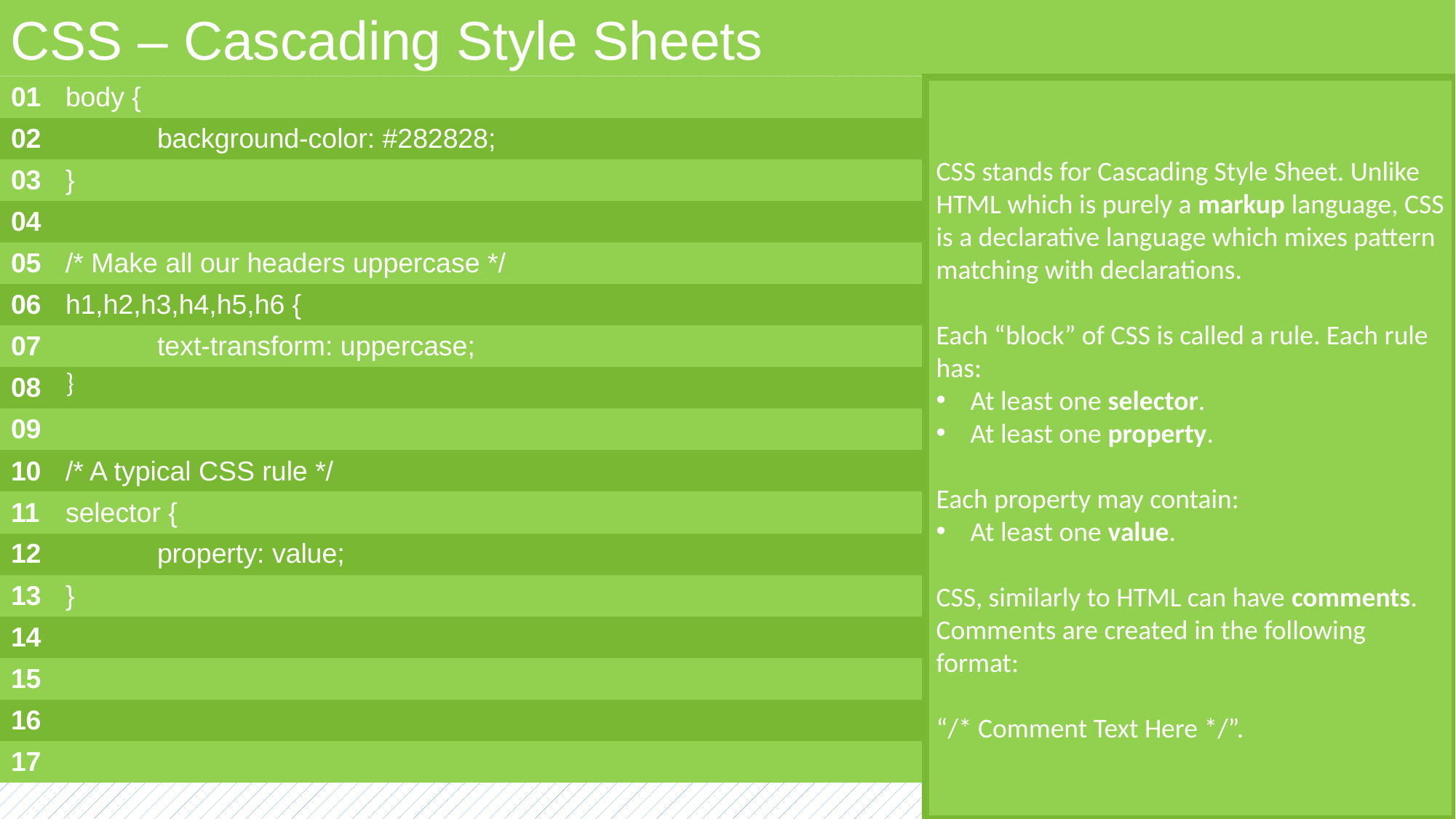

CSS – Cascading Style Sheets
| 01 | body { |
| --- | --- |
| 02 | background-color: #282828; |
| 03 | } |
| 04 |  |
| 05 | /\* Make all our headers uppercase \*/ |
| 06 | h1,h2,h3,h4,h5,h6 { |
| 07 | text-transform: uppercase; |
| 08 | } |
| 09 |  |
| 10 | /\* A typical CSS rule \*/ |
| 11 | selector { |
| 12 | property: value; |
| 13 | } |
| 14 |  |
| 15 |  |
| 16 |  |
| 17 |  |
CSS stands for Cascading Style Sheet. Unlike HTML which is purely a markup language, CSS is a declarative language which mixes pattern matching with declarations.

Each “block” of CSS is called a rule. Each rule has:
At least one selector.
At least one property.

Each property may contain:
At least one value.

CSS, similarly to HTML can have comments. Comments are created in the following format:

“/* Comment Text Here */”.